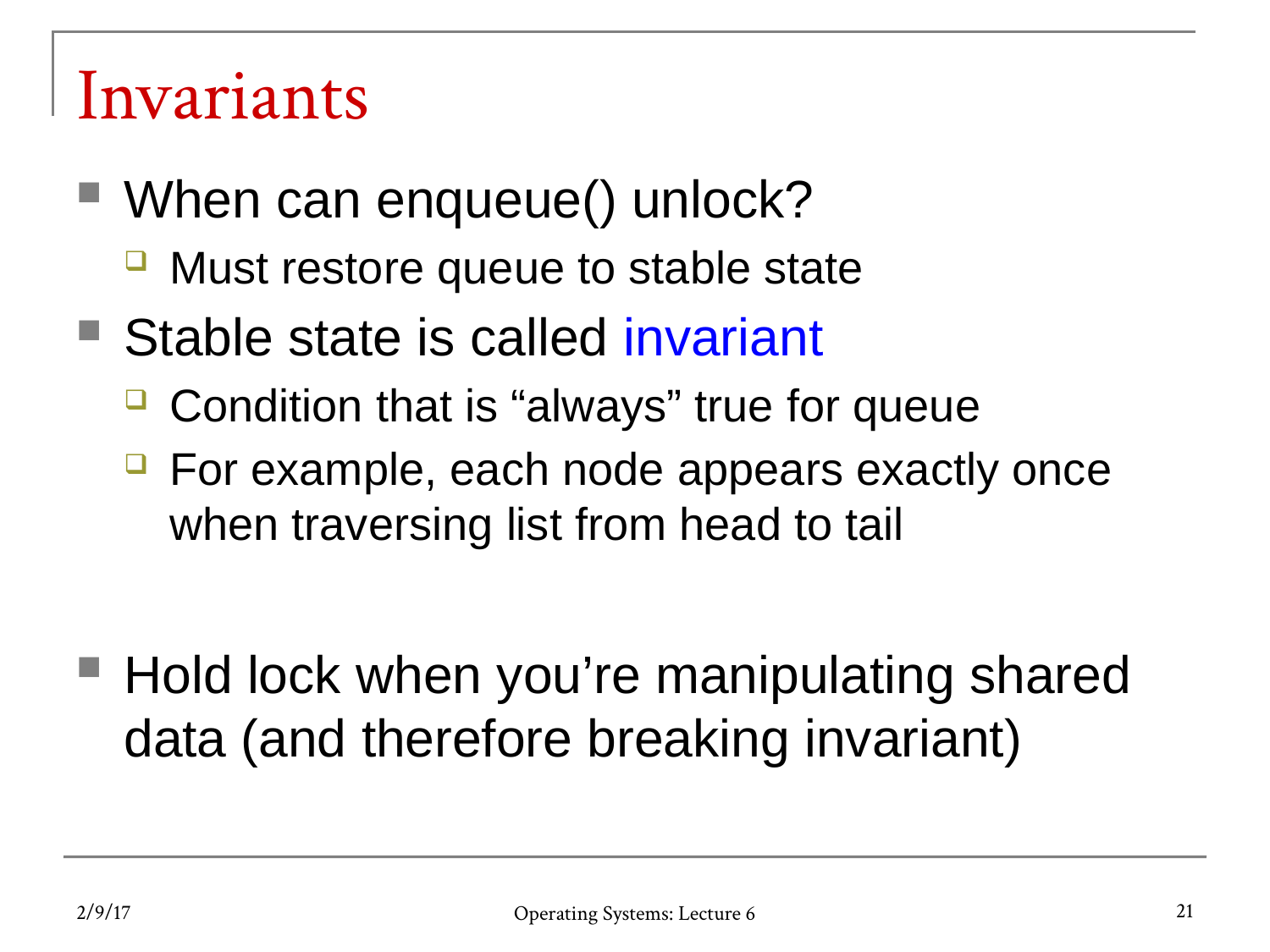

# Invariants
When can enqueue() unlock?
Must restore queue to stable state
Stable state is called invariant
Condition that is “always” true for queue
For example, each node appears exactly once when traversing list from head to tail

Hold lock when you’re manipulating shared data (and therefore breaking invariant)

2/9/17
21
Operating Systems: Lecture 6